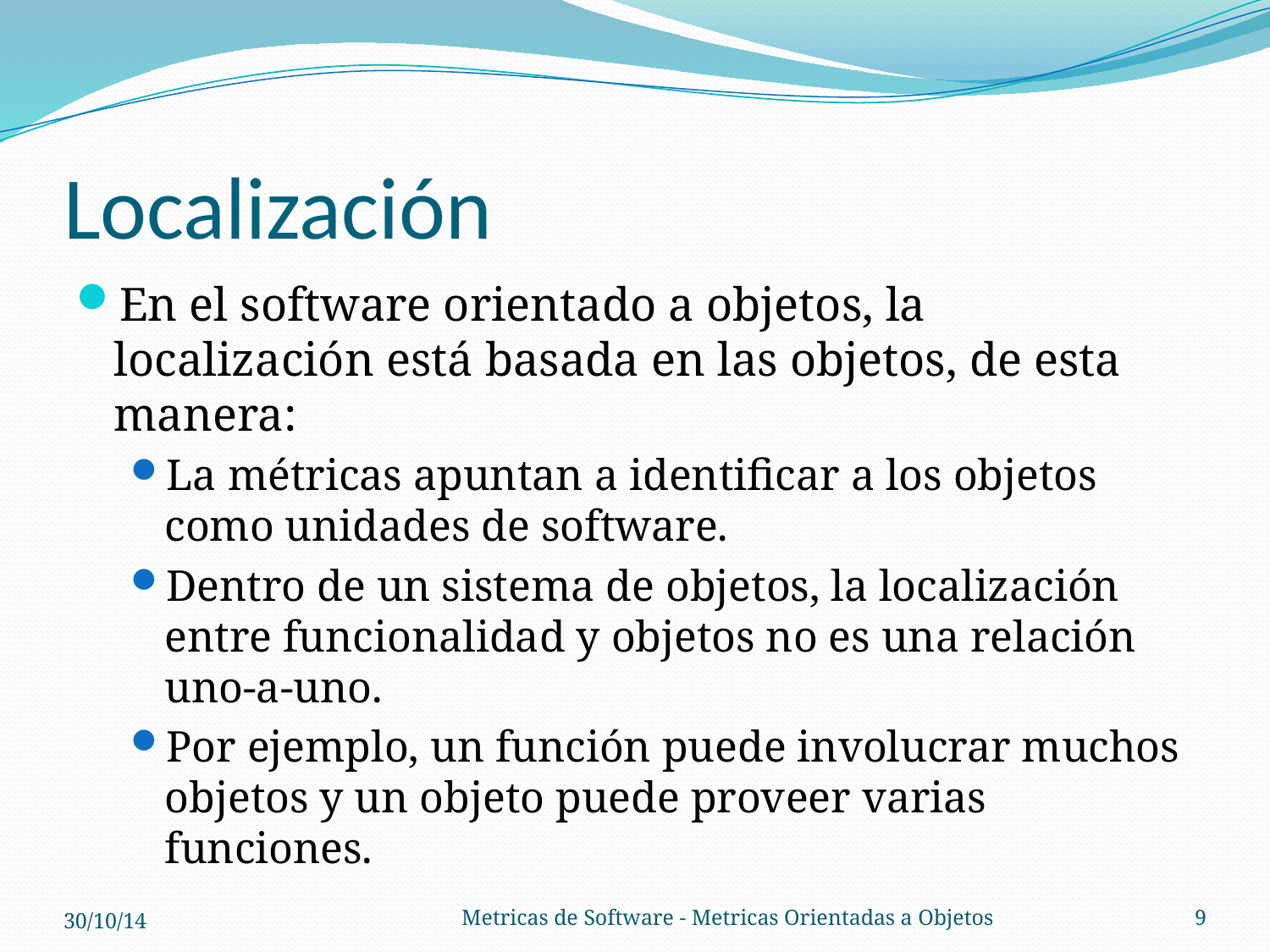

# Localización
En el software orientado a objetos, la localización está basada en las objetos, de esta manera:
La métricas apuntan a identificar a los objetos como unidades de software.
Dentro de un sistema de objetos, la localización entre funcionalidad y objetos no es una relación uno-a-uno.
Por ejemplo, un función puede involucrar muchos objetos y un objeto puede proveer varias funciones.
30/10/14
Metricas de Software - Metricas Orientadas a Objetos
9